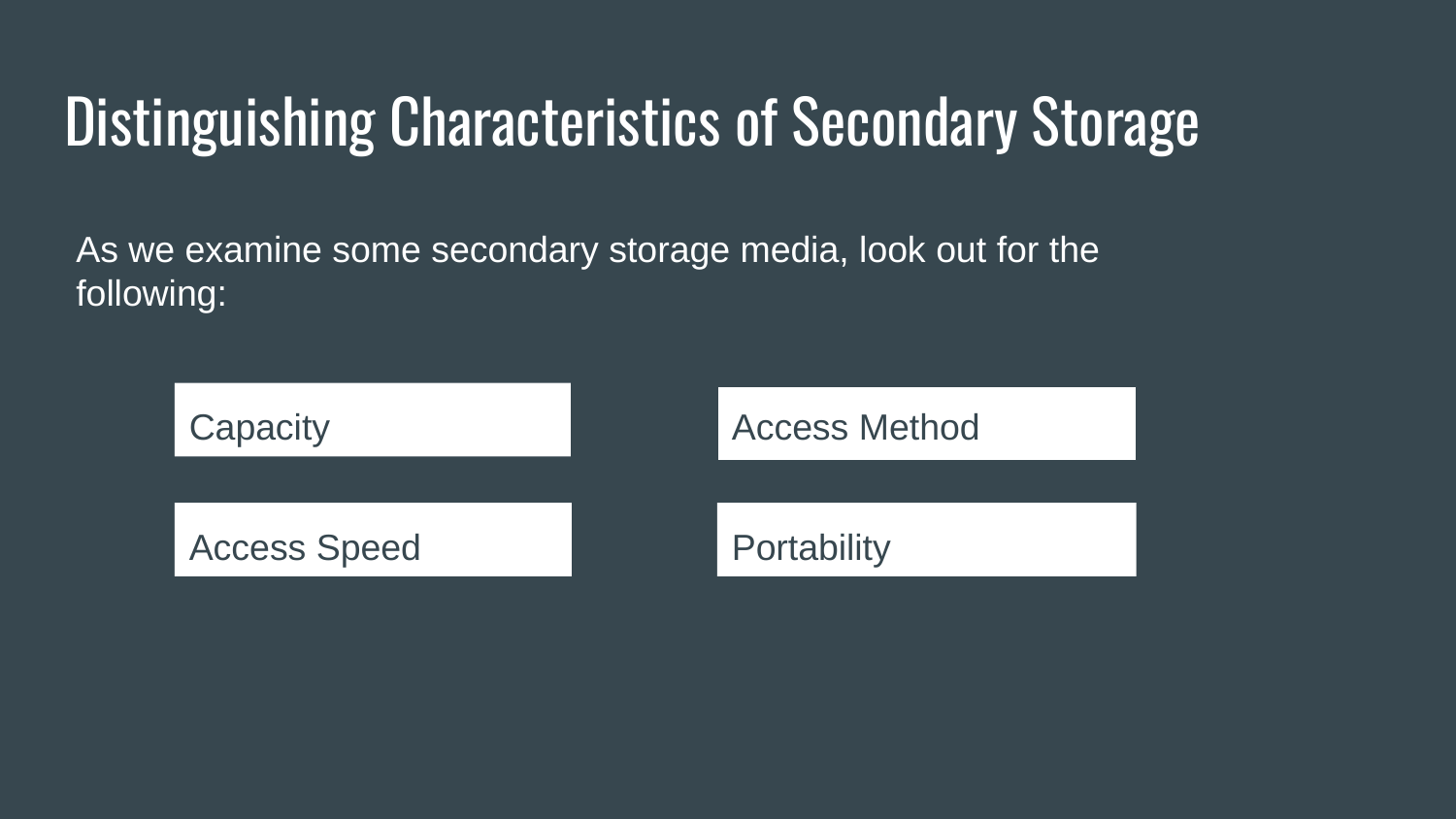

# Distinguishing Characteristics of Secondary Storage

As we examine some secondary storage media, look out for the following:

Capacity
Access Method
Access Speed
Portability